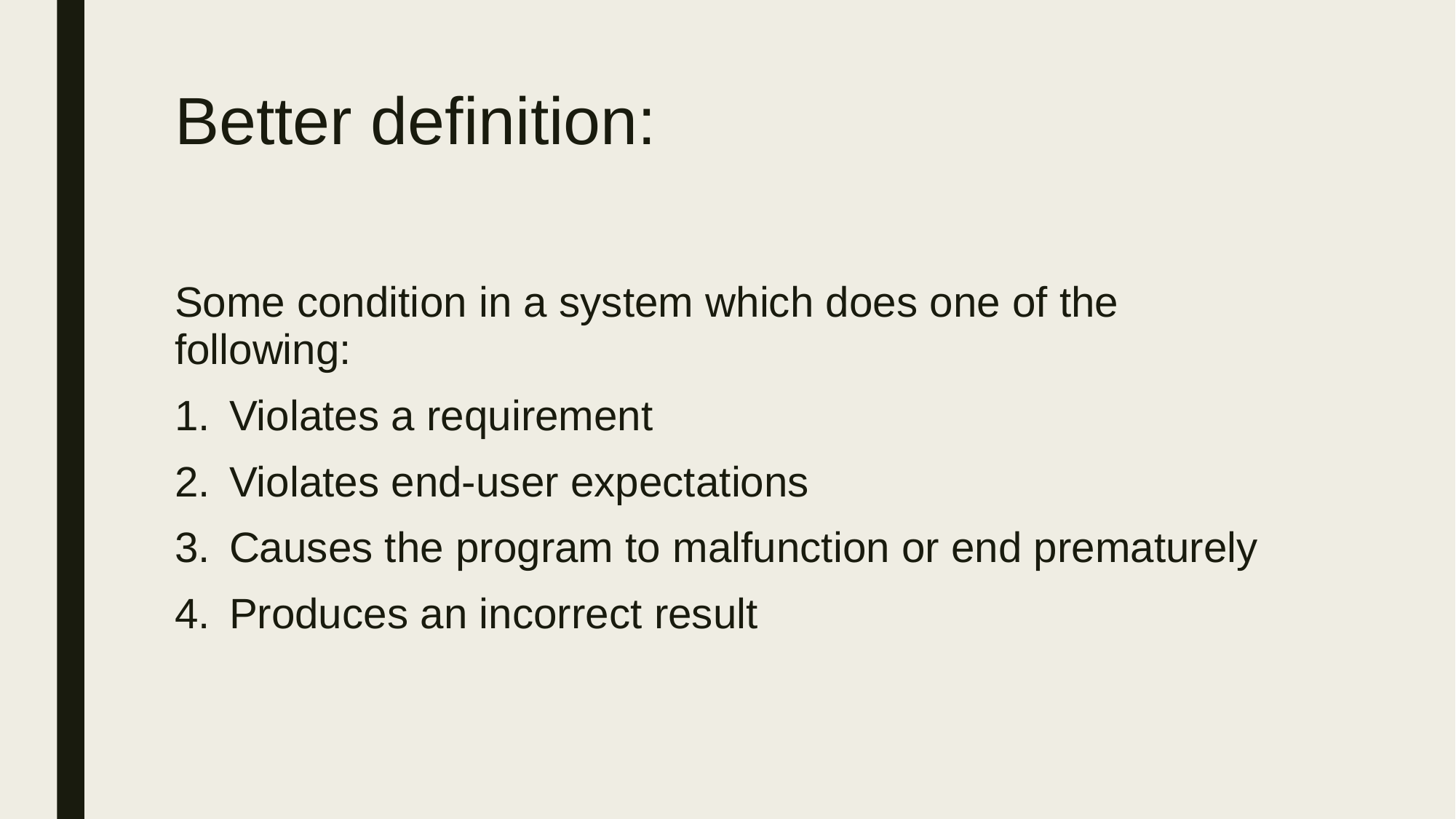

# Better definition:
Some condition in a system which does one of the following:
Violates a requirement
Violates end-user expectations
Causes the program to malfunction or end prematurely
Produces an incorrect result